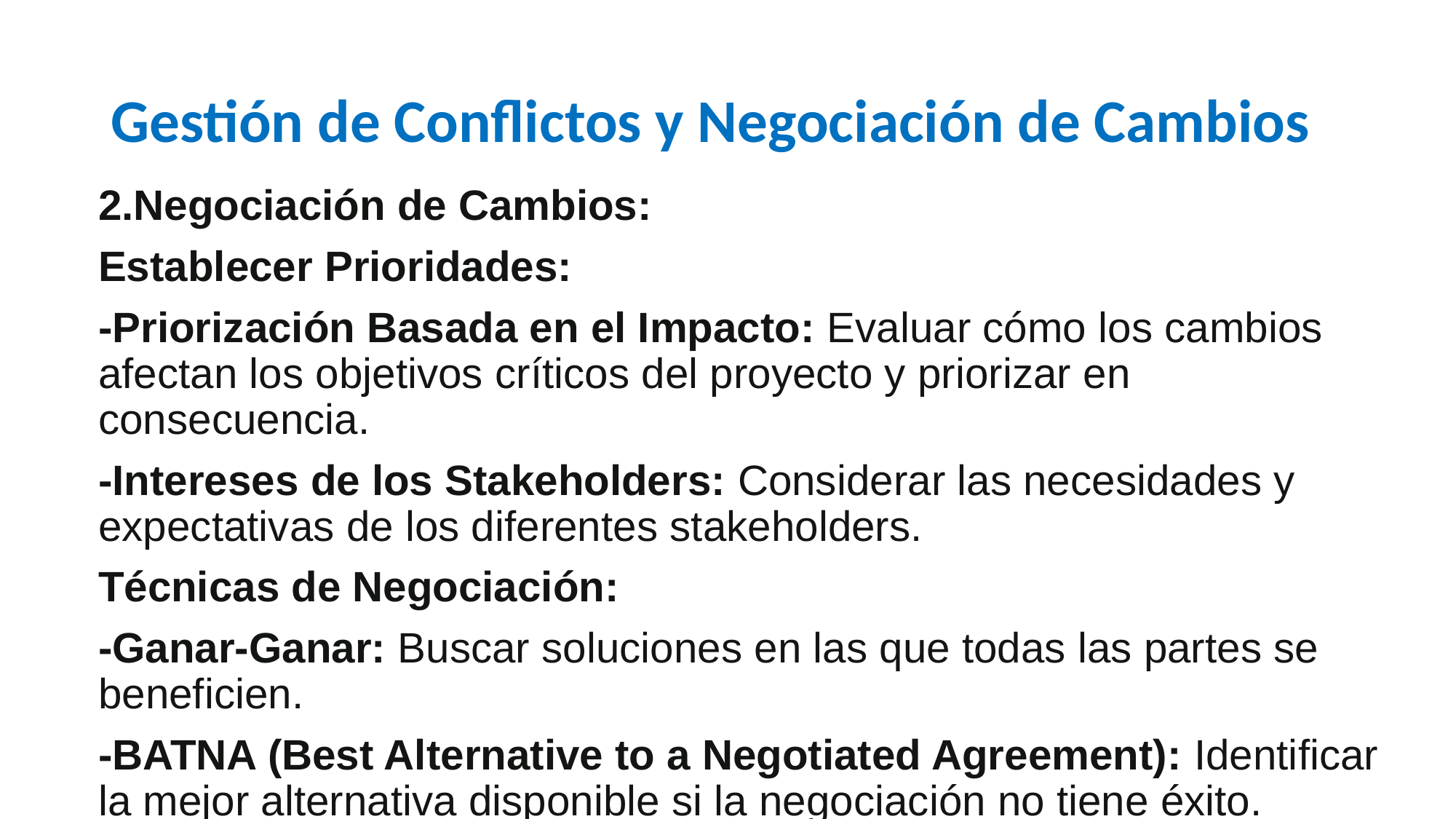

# Gestión de Conflictos y Negociación de Cambios
2.Negociación de Cambios:
Establecer Prioridades:
-Priorización Basada en el Impacto: Evaluar cómo los cambios afectan los objetivos críticos del proyecto y priorizar en consecuencia.
-Intereses de los Stakeholders: Considerar las necesidades y expectativas de los diferentes stakeholders.
Técnicas de Negociación:
-Ganar-Ganar: Buscar soluciones en las que todas las partes se beneficien.
-BATNA (Best Alternative to a Negotiated Agreement): Identificar la mejor alternativa disponible si la negociación no tiene éxito.